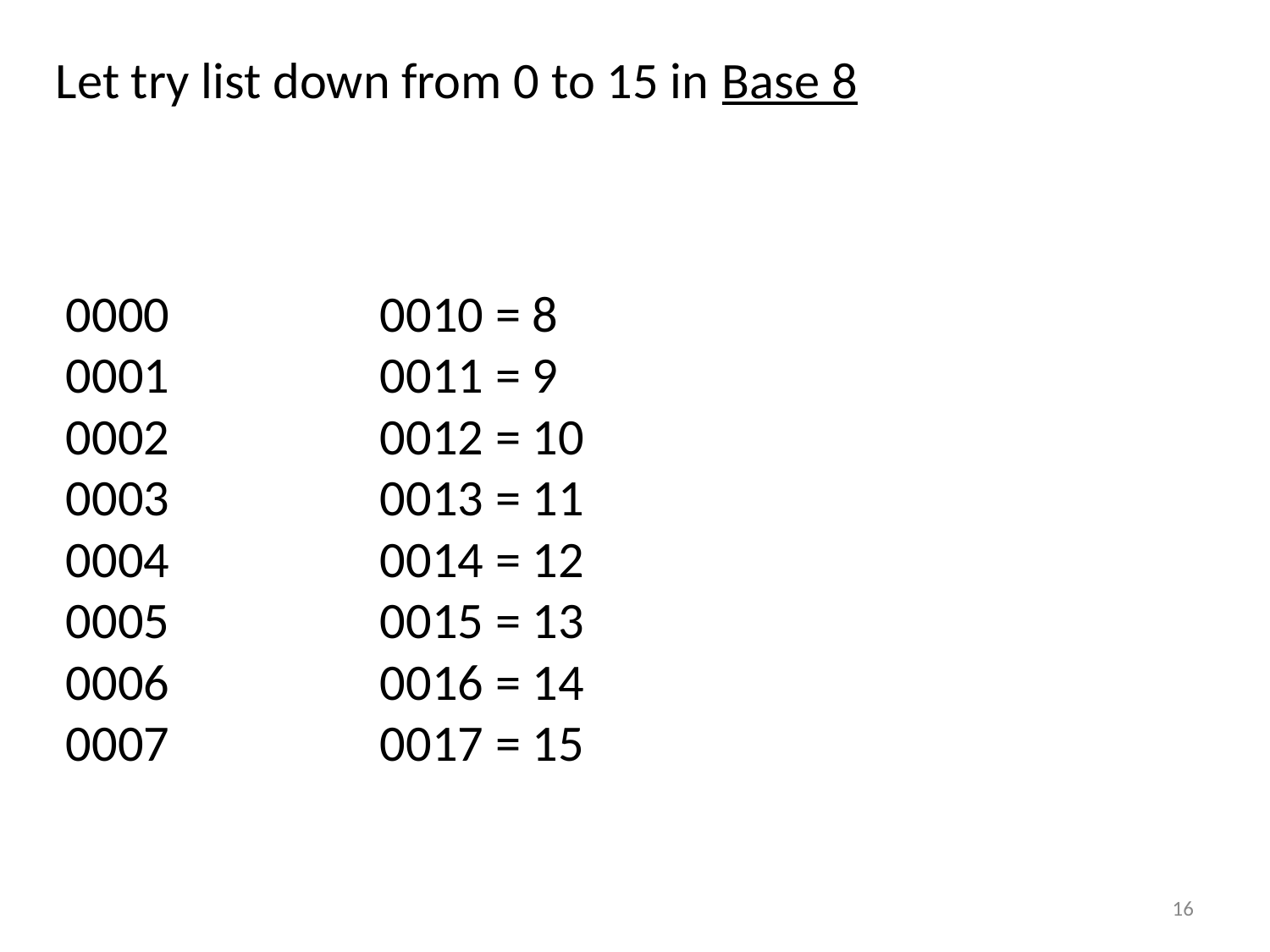

Let try list down from 0 to 15 in Base 8

0000
0001
0002
0003
0004
0005
0006
0007

0010 = 8
0011 = 9
0012 = 10
0013 = 11
0014 = 12
0015 = 13
0016 = 14
0017 = 15
16